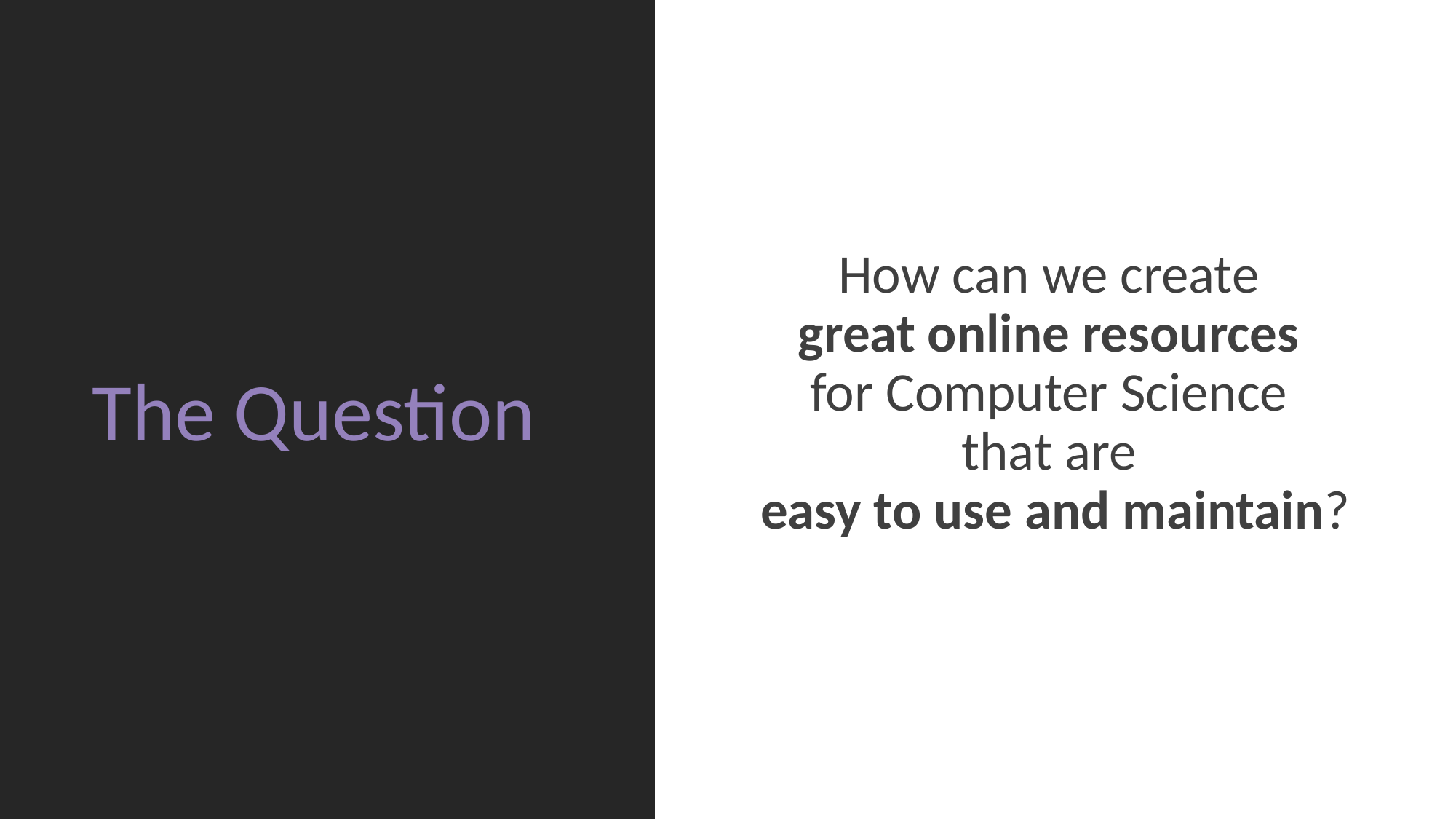

How can we create
great online resources
for Computer Science
that are
easy to use and maintain?
# The Question